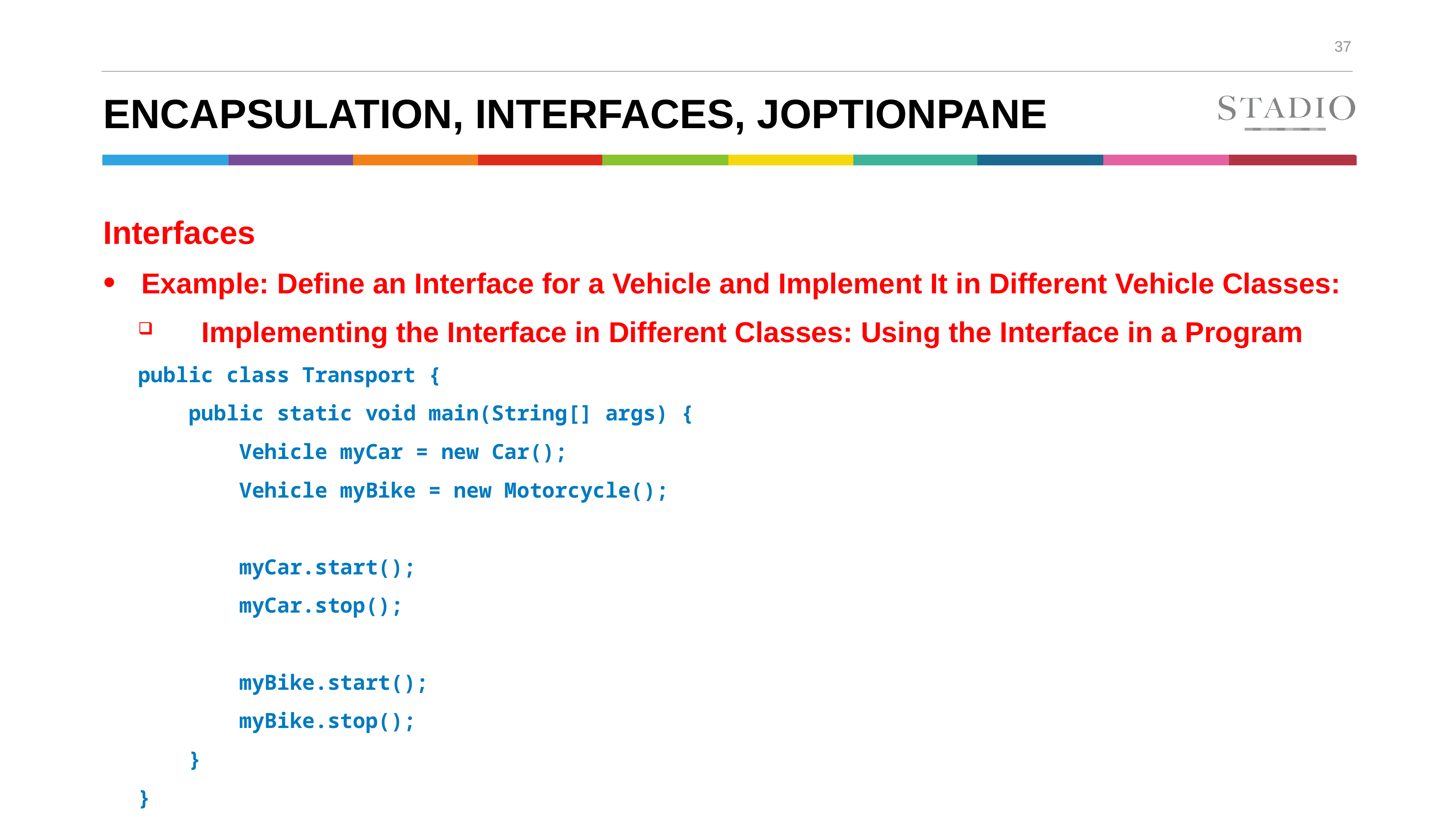

# Encapsulation, Interfaces, JOptionpane

Interfaces
Example: Define an Interface for a Vehicle and Implement It in Different Vehicle Classes:
Implementing the Interface in Different Classes: Using the Interface in a Program
public class Transport {
    public static void main(String[] args) {
        Vehicle myCar = new Car();
        Vehicle myBike = new Motorcycle();

        myCar.start();
        myCar.stop();

        myBike.start();
        myBike.stop();
    }
}